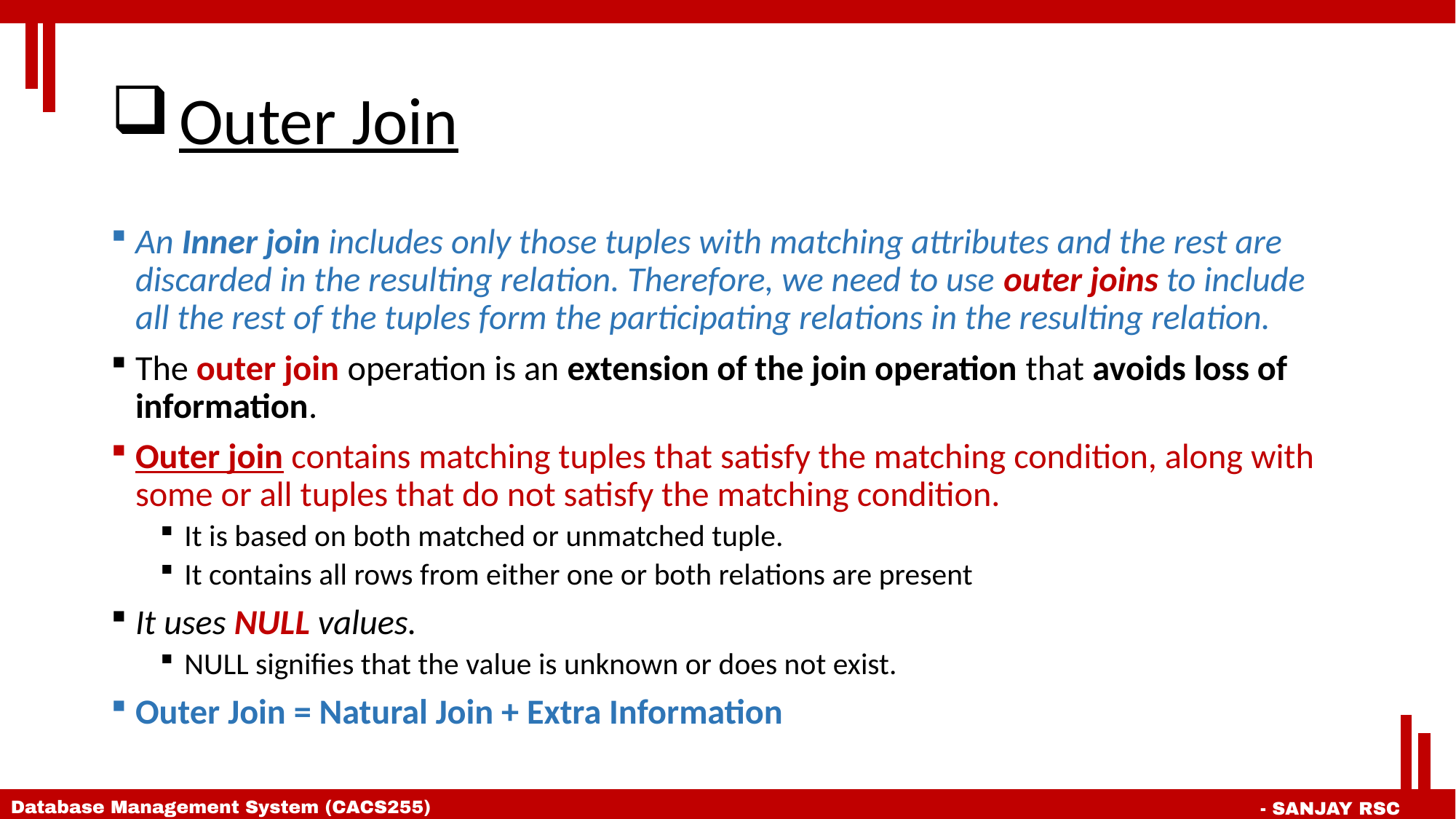

# Outer Join
An Inner join includes only those tuples with matching attributes and the rest are discarded in the resulting relation. Therefore, we need to use outer joins to include all the rest of the tuples form the participating relations in the resulting relation.
The outer join operation is an extension of the join operation that avoids loss of information.
Outer join contains matching tuples that satisfy the matching condition, along with some or all tuples that do not satisfy the matching condition.
It is based on both matched or unmatched tuple.
It contains all rows from either one or both relations are present
It uses NULL values.
NULL signifies that the value is unknown or does not exist.
Outer Join = Natural Join + Extra Information